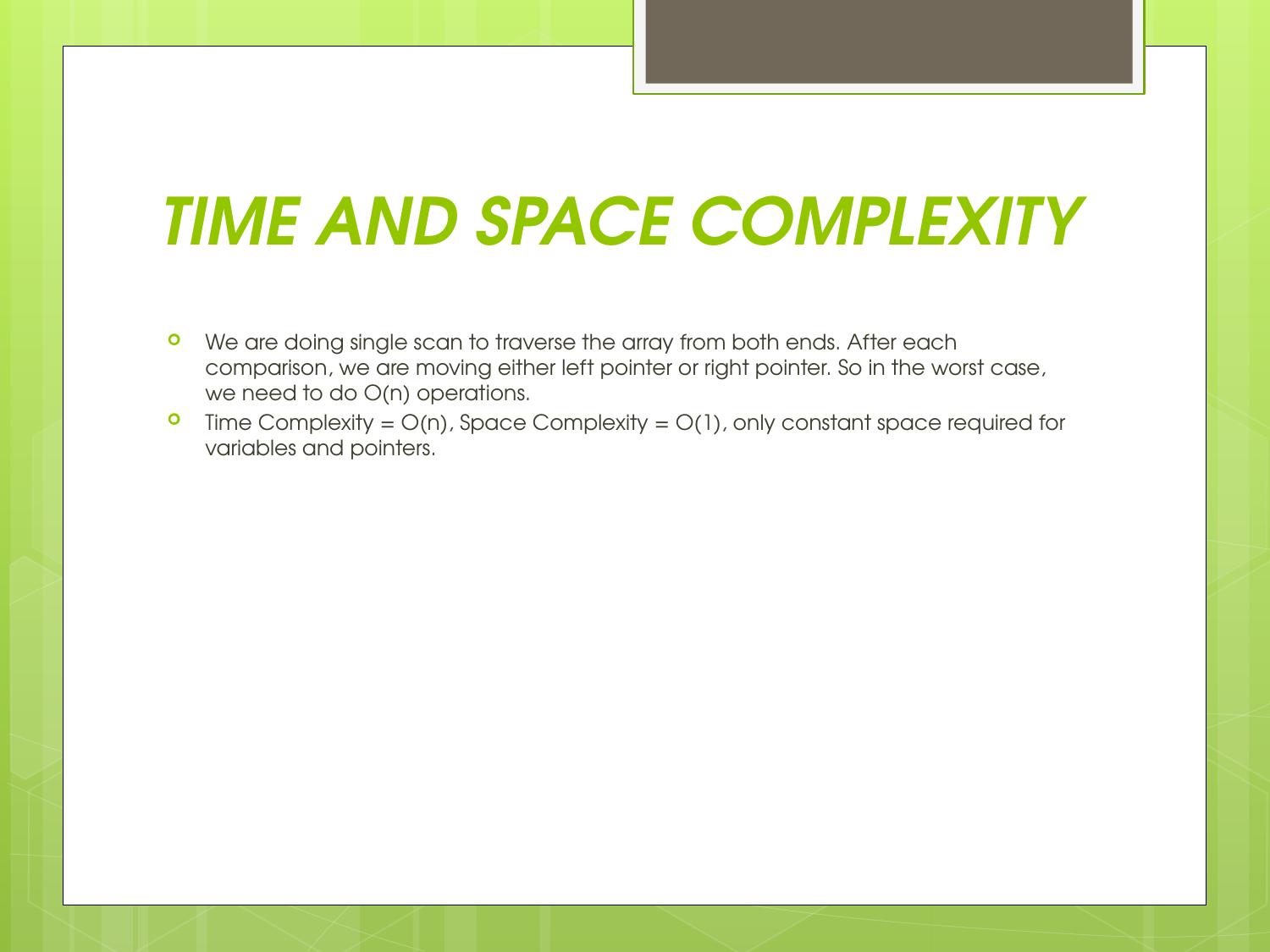

# TIME AND SPACE COMPLEXITY
We are doing single scan to traverse the array from both ends. After each comparison, we are moving either left pointer or right pointer. So in the worst case, we need to do O(n) operations.
Time Complexity = O(n), Space Complexity = O(1), only constant space required for variables and pointers.